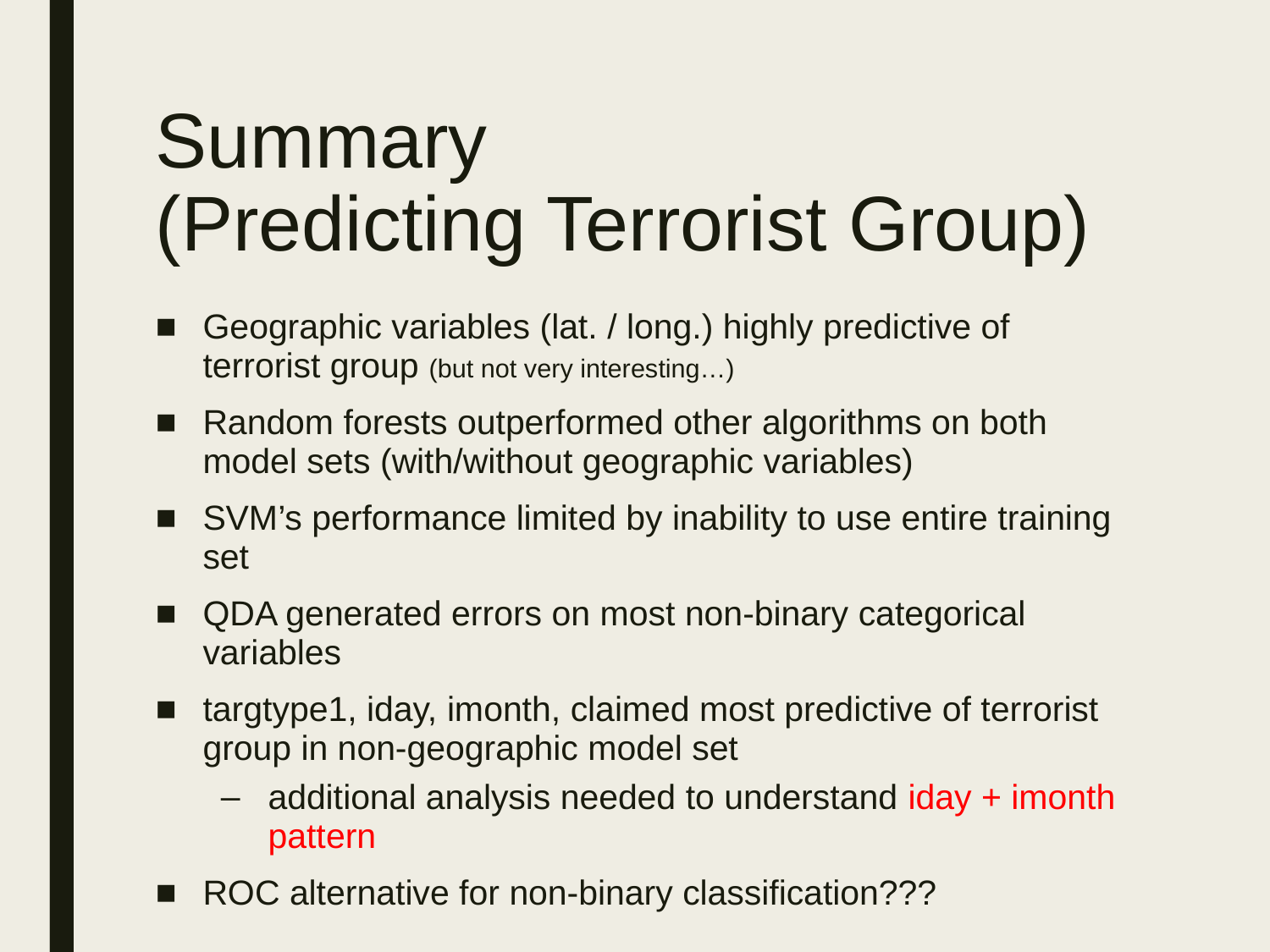

# Summary (Predicting Terrorist Group)
Geographic variables (lat. / long.) highly predictive of terrorist group (but not very interesting…)
Random forests outperformed other algorithms on both model sets (with/without geographic variables)
SVM’s performance limited by inability to use entire training set
QDA generated errors on most non-binary categorical variables
targtype1, iday, imonth, claimed most predictive of terrorist group in non-geographic model set
additional analysis needed to understand iday + imonth pattern
ROC alternative for non-binary classification???